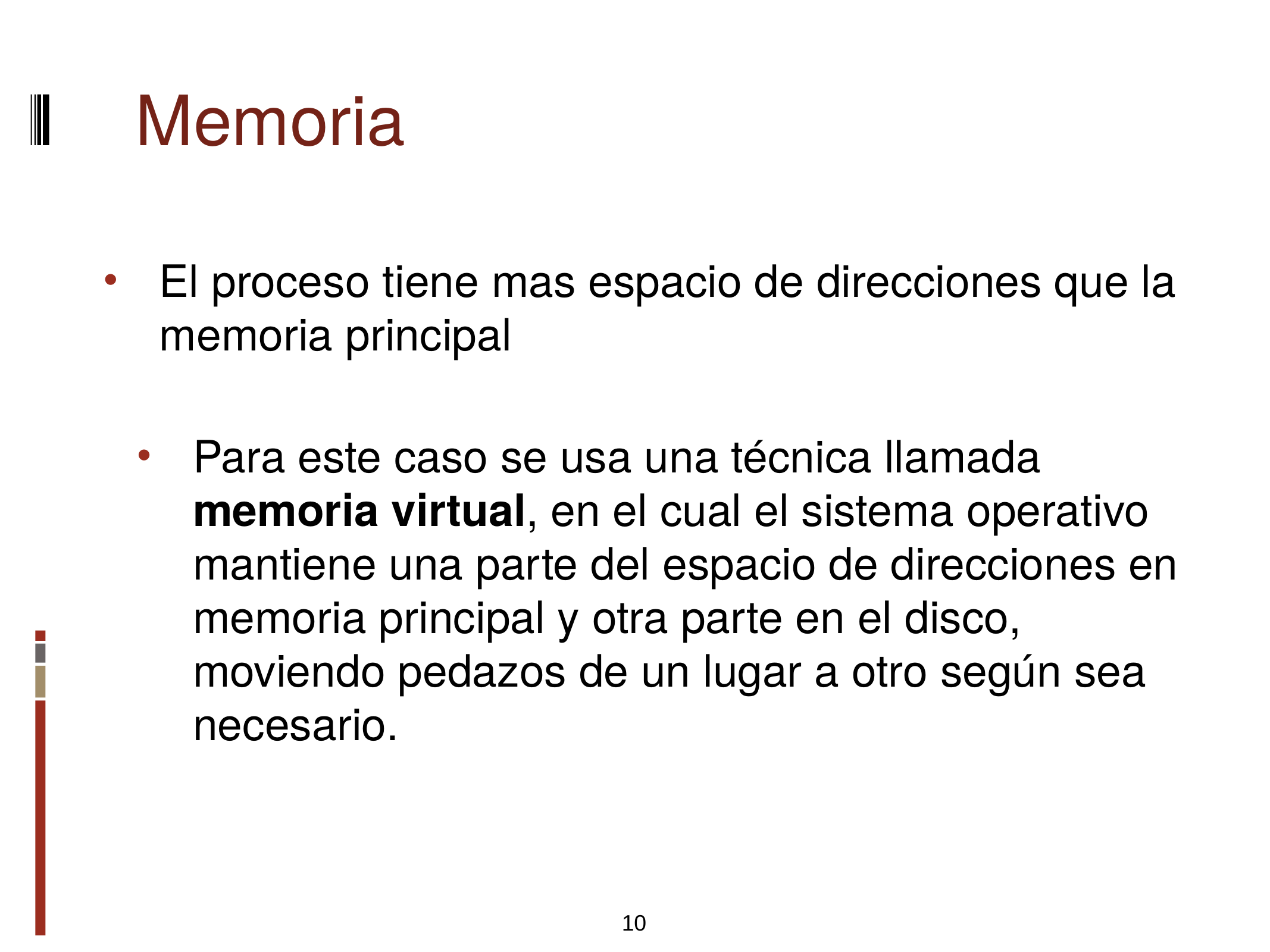

Memoria

El proceso tiene mas espacio de direcciones que la memoria principal

Para este caso se usa una técnica llamada memoria virtual, en el cual el sistema operativo mantiene una parte del espacio de direcciones en memoria principal y otra parte en el disco, moviendo pedazos de un lugar a otro según sea necesario.

10